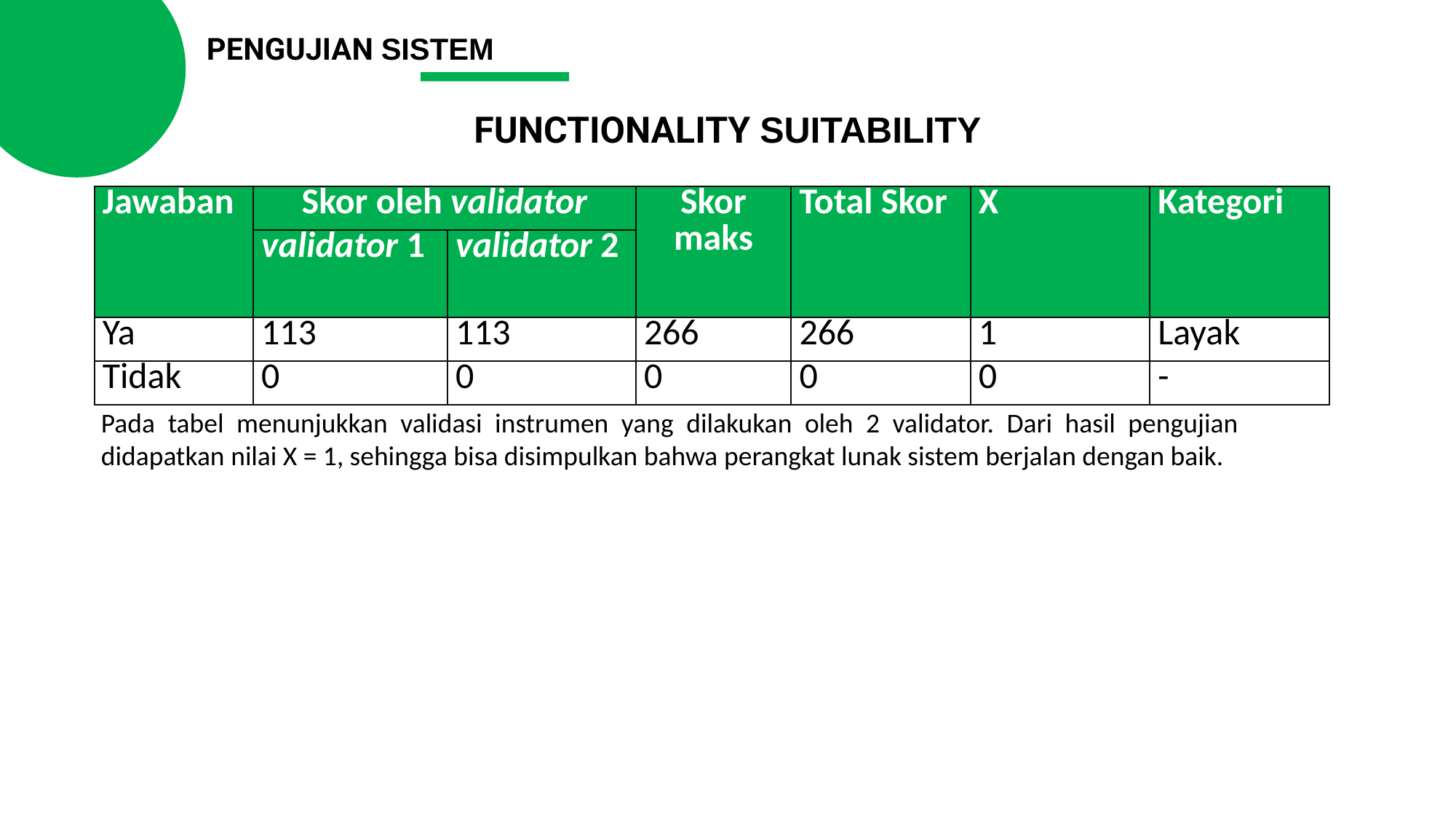

PENGUJIAN SISTEM

FUNCTIONALITY SUITABILITY
| Jawaban | Skor oleh validator |  | Skor maks | Total Skor | X | Kategori |
| --- | --- | --- | --- | --- | --- | --- |
|  | validator 1 | validator 2 |  |  |  |  |
| Ya | 113 | 113 | 266 | 266 | 1 | Layak |
| Tidak | 0 | 0 | 0 | 0 | 0 | - |
Pada tabel menunjukkan validasi instrumen yang dilakukan oleh 2 validator. Dari hasil pengujian didapatkan nilai X = 1, sehingga bisa disimpulkan bahwa perangkat lunak sistem berjalan dengan baik.